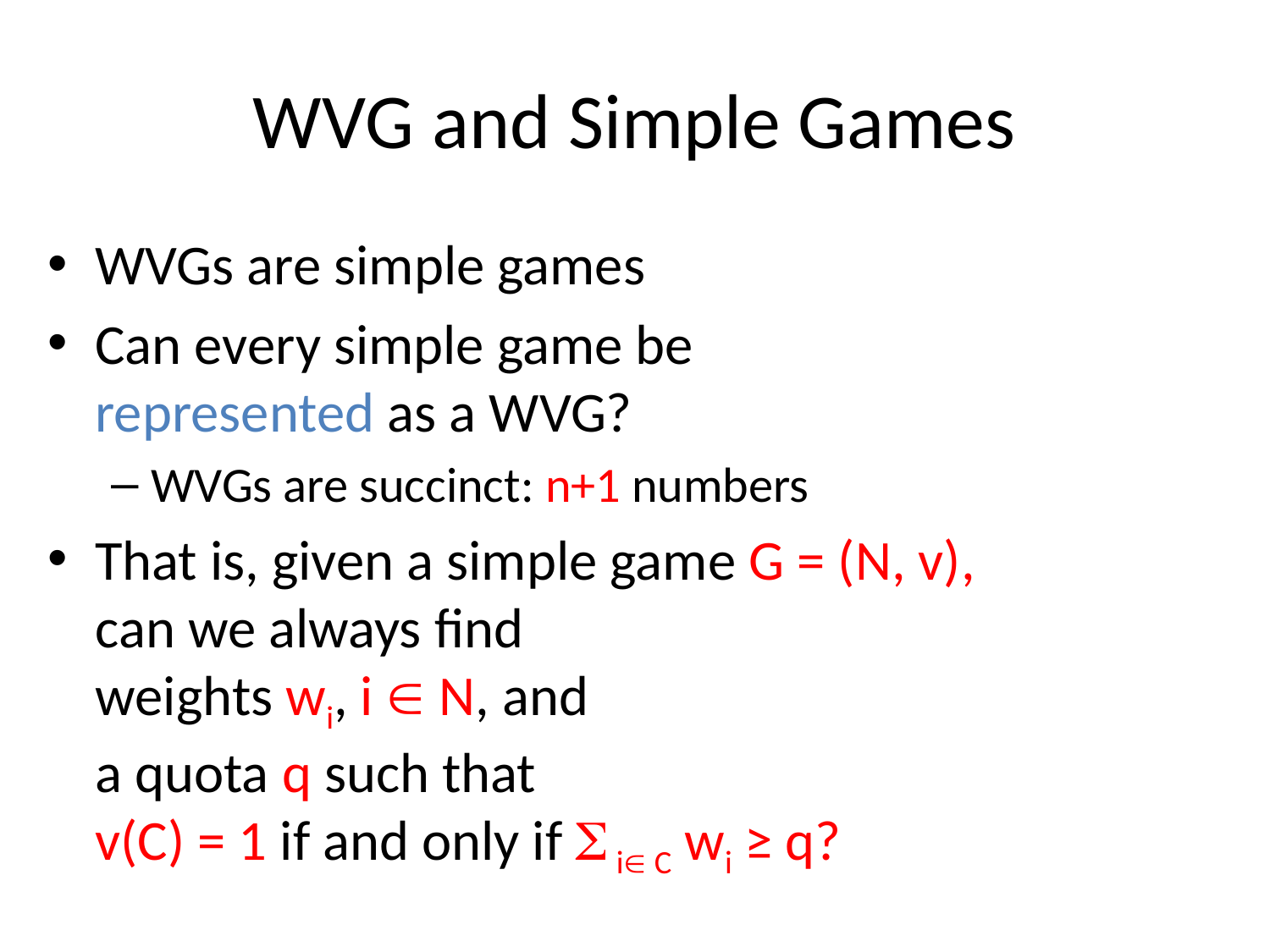

# WVG and Simple Games
WVGs are simple games
Can every simple game be
represented as a WVG?
WVGs are succinct: n+1 numbers
That is, given a simple game G = (N, v),
can we always find
weights wi, i ∈ N, and
a quota q such that
v(C) = 1 if and only if Σ i∈ C wi ≥ q?